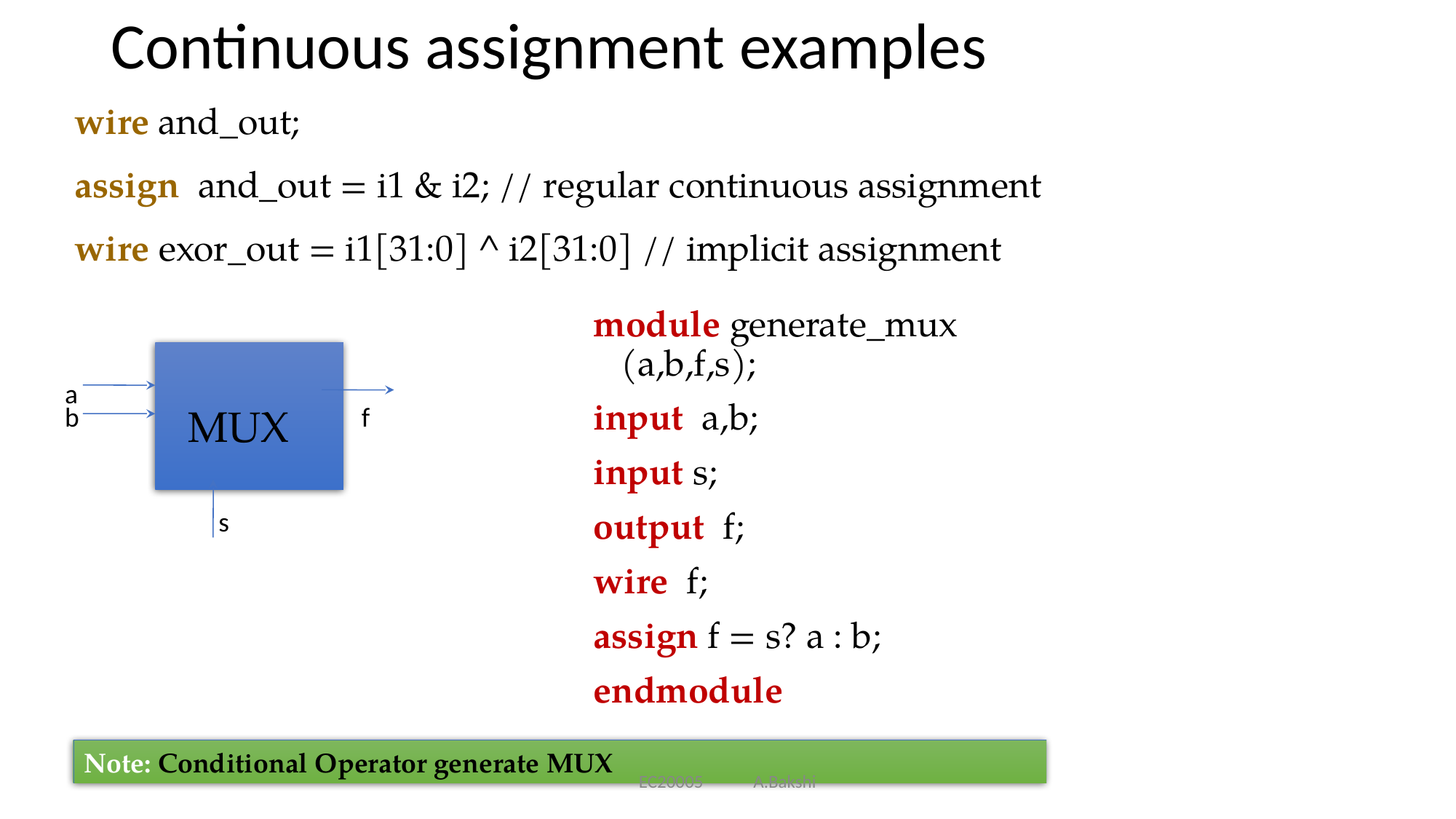

# Continuous assignment examples
wire and_out;
assign  and_out = i1 & i2; // regular continuous assignment
wire exor_out = i1[31:0] ^ i2[31:0] // implicit assignment

module generate_mux   (a,b,f,s);
input  a,b;
input s;
output  f;
wire  f;
assign f = s? a : b;
endmodule

a
MUX
s
b
f
Note: Conditional Operator generate MUX
EC20005            A.Bakshi